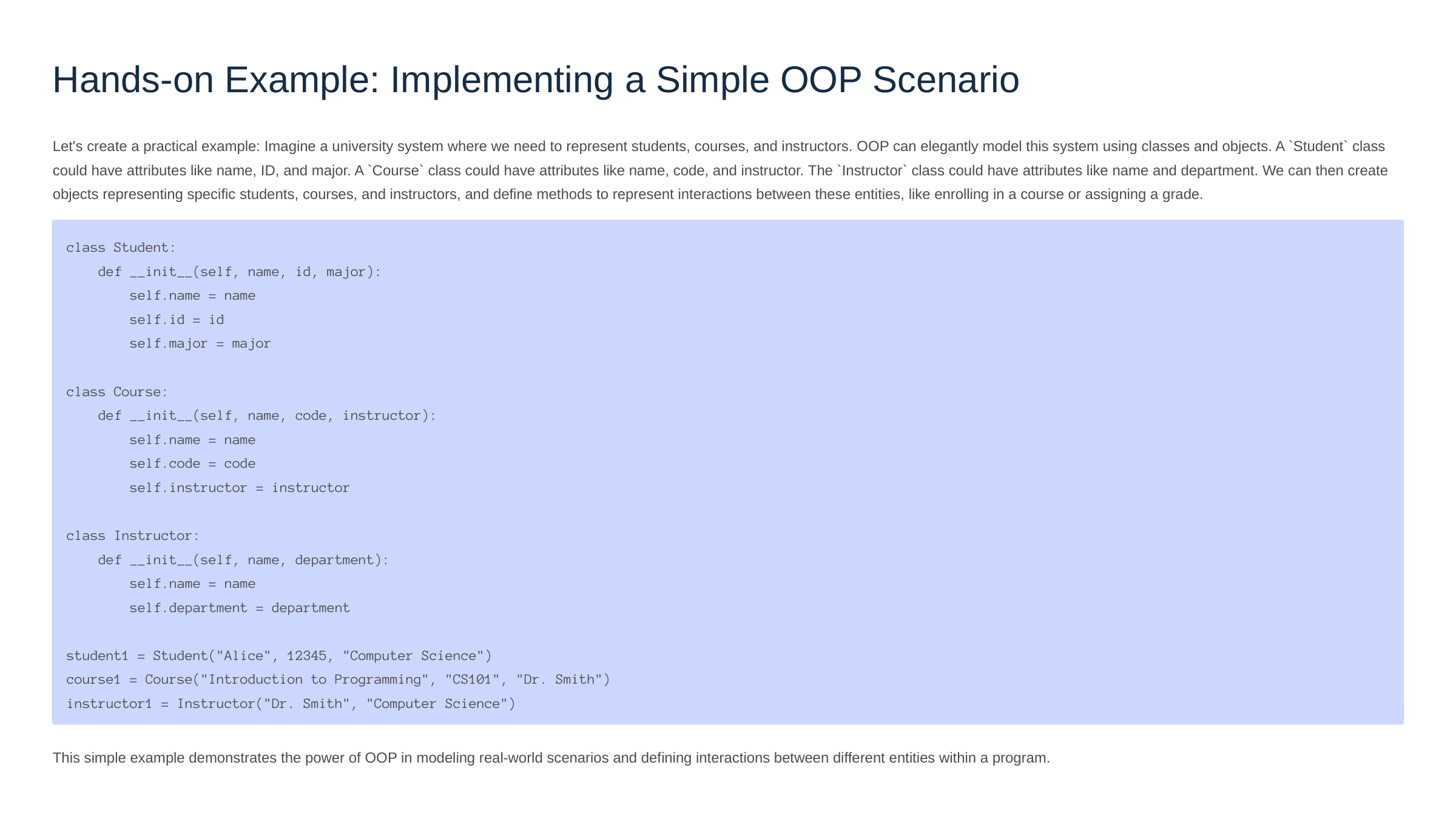

Hands-on Example: Implementing a Simple OOP Scenario
Let's create a practical example: Imagine a university system where we need to represent students, courses, and instructors. OOP can elegantly model this system using classes and objects. A `Student` class could have attributes like name, ID, and major. A `Course` class could have attributes like name, code, and instructor. The `Instructor` class could have attributes like name and department. We can then create objects representing specific students, courses, and instructors, and define methods to represent interactions between these entities, like enrolling in a course or assigning a grade.

class Student:
    def __init__(self, name, id, major):
        self.name = name
        self.id = id
        self.major = major

class Course:
    def __init__(self, name, code, instructor):
        self.name = name
        self.code = code
        self.instructor = instructor

class Instructor:
    def __init__(self, name, department):
        self.name = name
        self.department = department

student1 = Student("Alice", 12345, "Computer Science")
course1 = Course("Introduction to Programming", "CS101", "Dr. Smith")
instructor1 = Instructor("Dr. Smith", "Computer Science")
This simple example demonstrates the power of OOP in modeling real-world scenarios and defining interactions between different entities within a program.